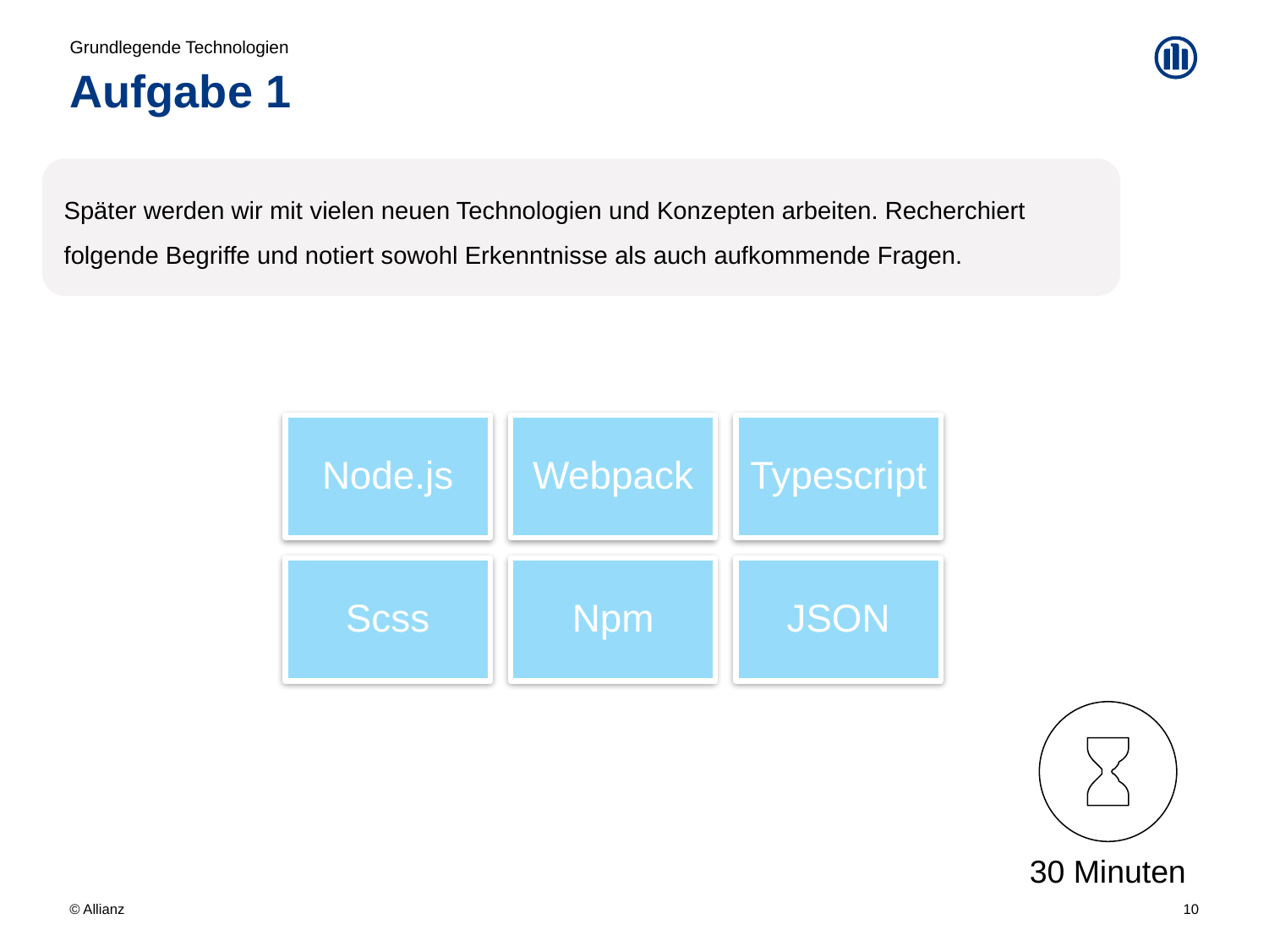

Grundlegende Technologien
# Aufgabe 1
Später werden wir mit vielen neuen Technologien und Konzepten arbeiten. Recherchiert folgende Begriffe und notiert sowohl Erkenntnisse als auch aufkommende Fragen.
Node.js
Webpack
Typescript
Scss
Npm
JSON

30 Minuten
10